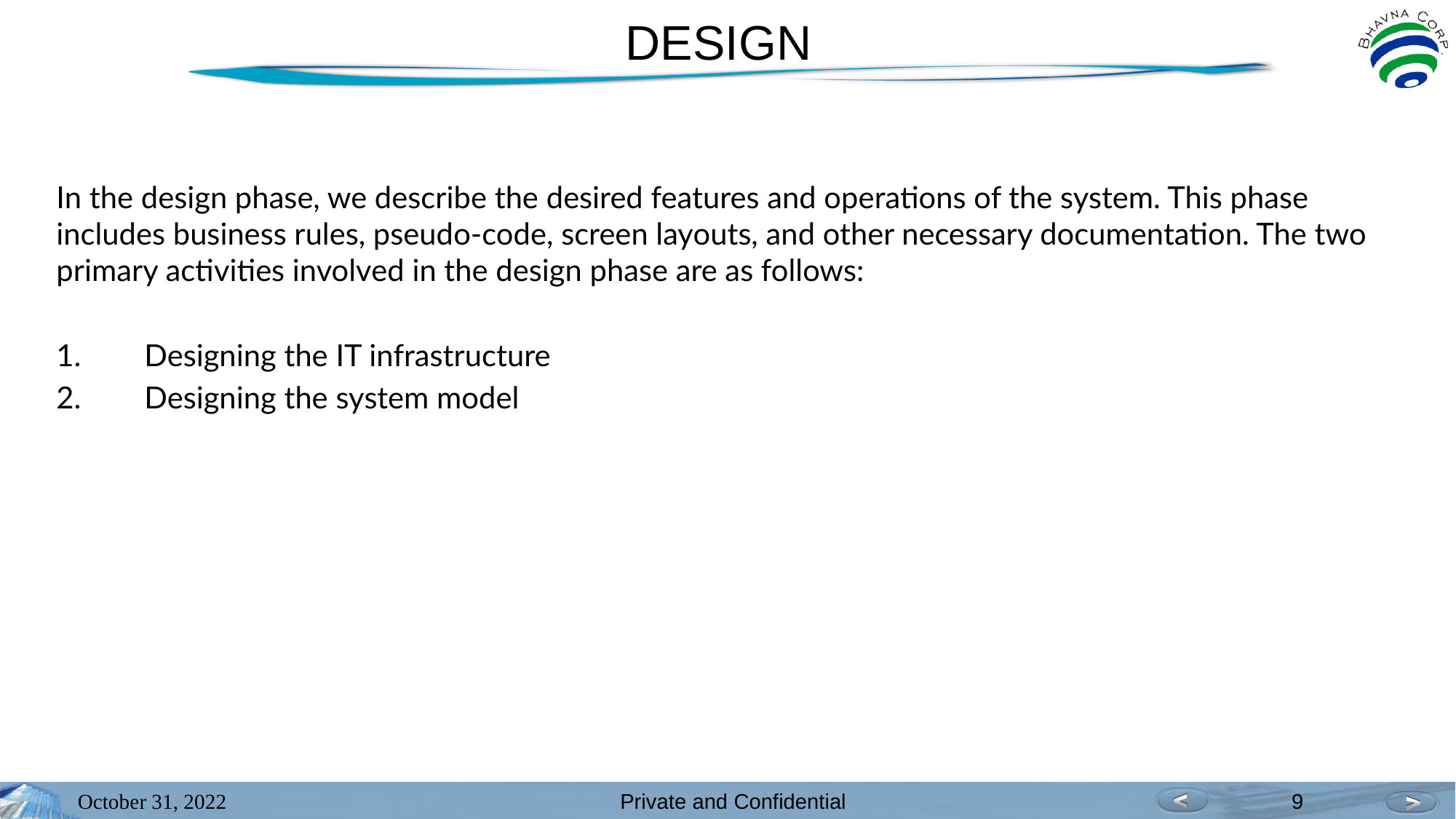

# DESIGN
In the design phase, we describe the desired features and operations of the system. This phase includes business rules, pseudo-code, screen layouts, and other necessary documentation. The two primary activities involved in the design phase are as follows:

      Designing the IT infrastructure
      Designing the system model

October 31, 2022